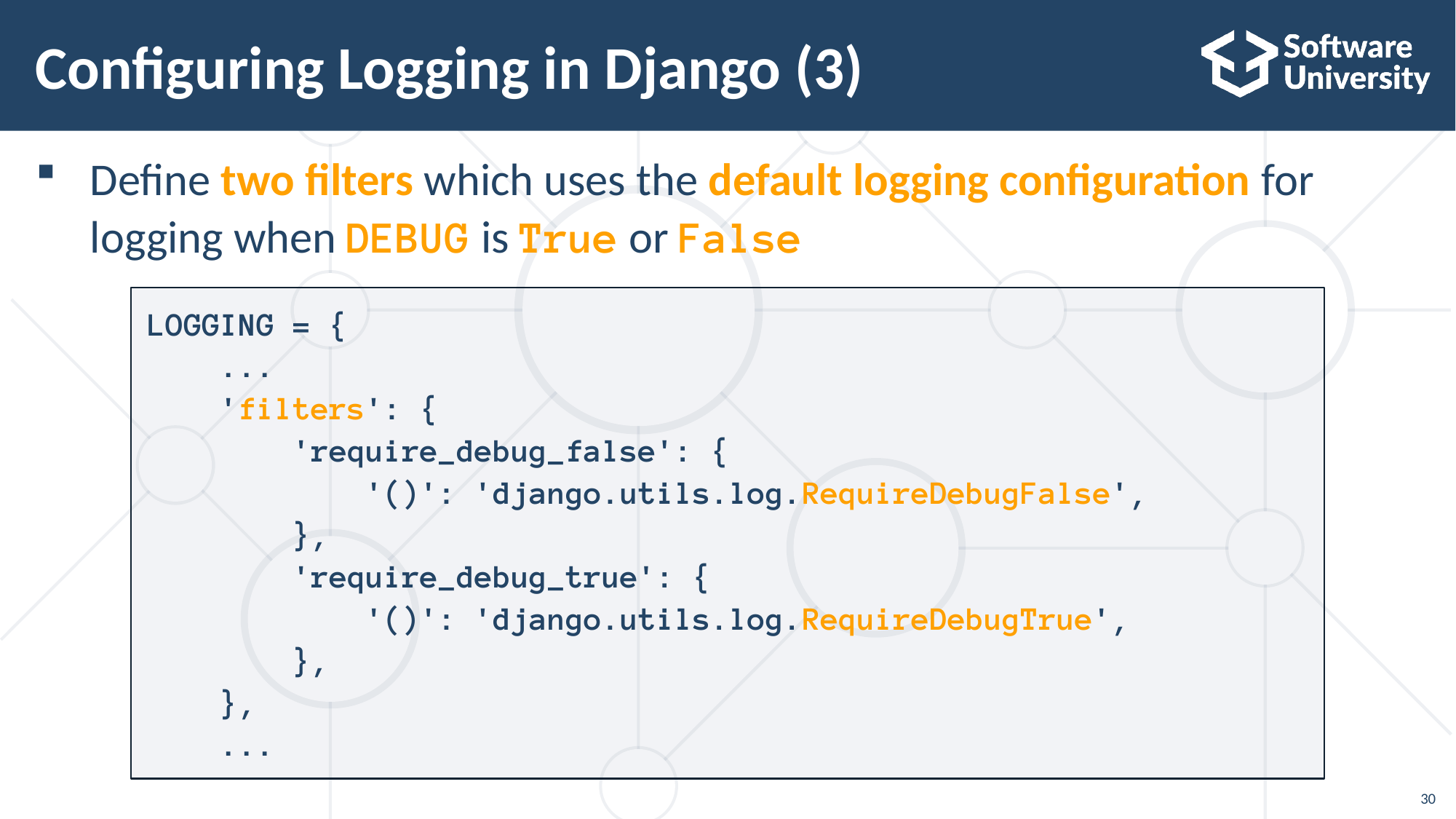

# Configuring Logging in Django (3)
Define two filters which uses the default logging configuration for logging when DEBUG is True or False
LOGGING = {
    ...
    'filters': {
        'require_debug_false': {
            '()': 'django.utils.log.RequireDebugFalse',
        },
        'require_debug_true': {
            '()': 'django.utils.log.RequireDebugTrue',
        },
    },
    ...
30